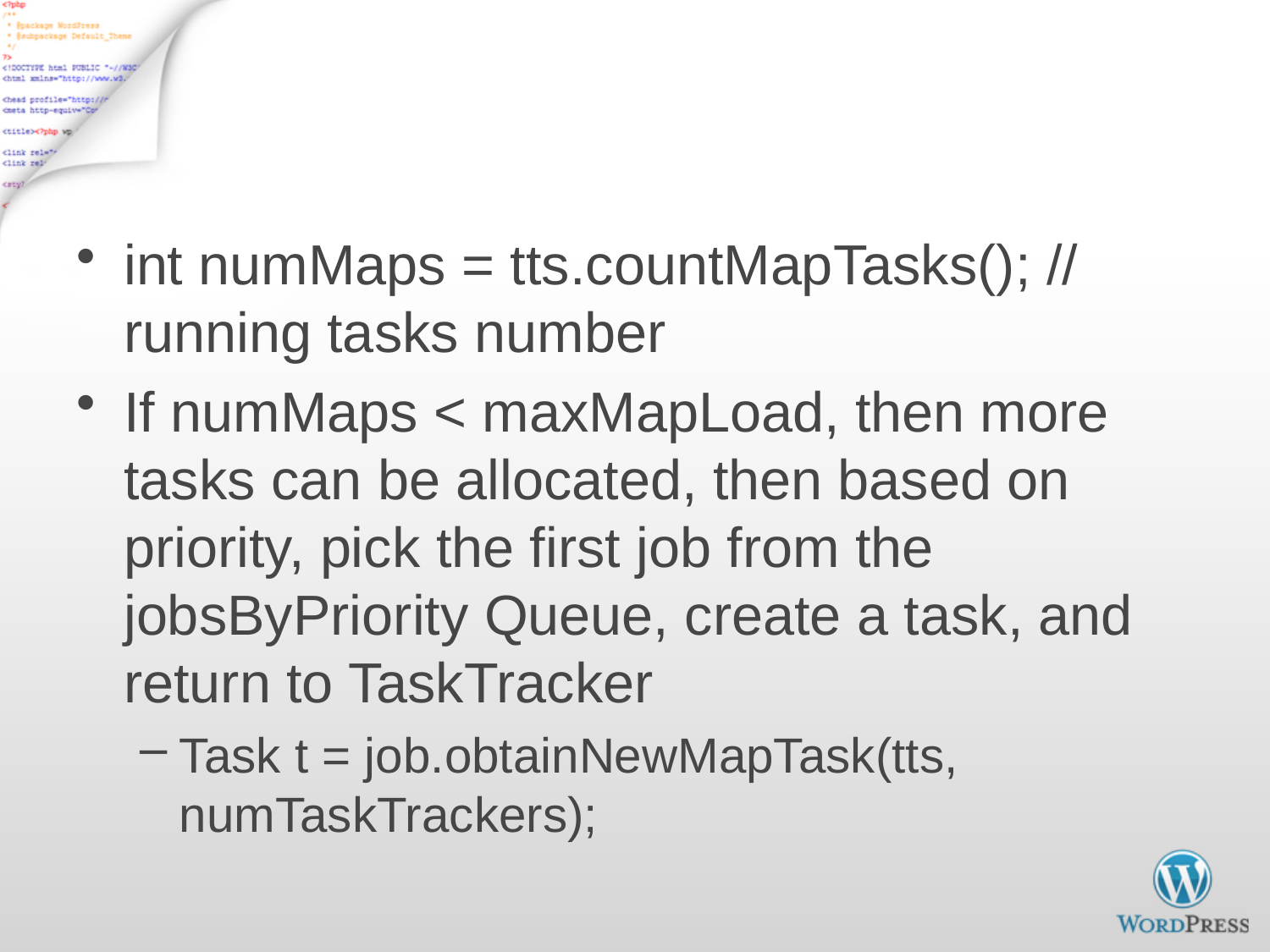

# JobTracker Task Scheduling - 2
int numMaps = tts.countMapTasks(); // running tasks number
If numMaps < maxMapLoad, then more tasks can be allocated, then based on priority, pick the first job from the jobsByPriority Queue, create a task, and return to TaskTracker
Task t = job.obtainNewMapTask(tts, numTaskTrackers);